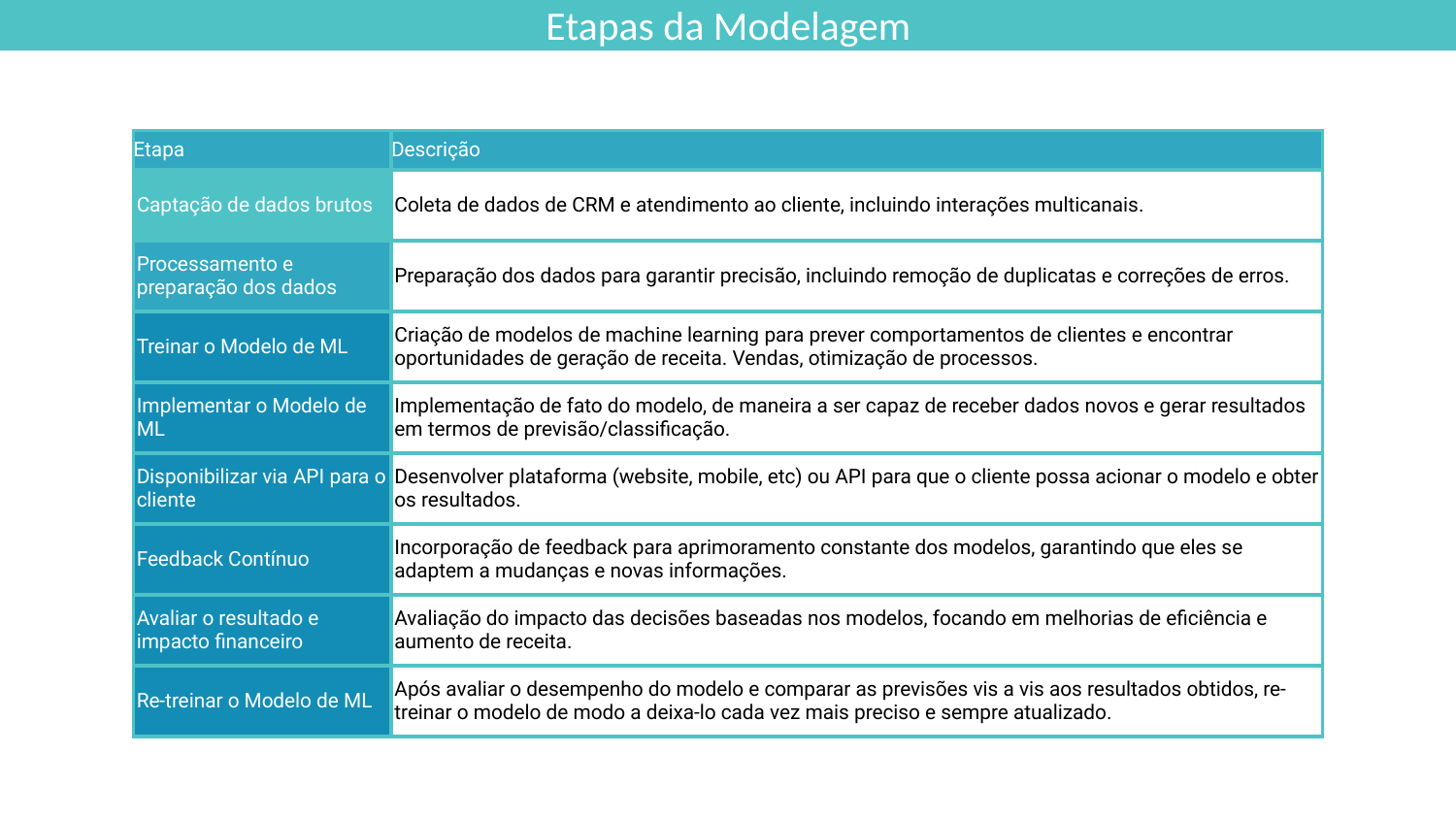

Etapas da Modelagem
| Etapa | Descrição |
| --- | --- |
| Captação de dados brutos | Coleta de dados de CRM e atendimento ao cliente, incluindo interações multicanais. |
| Processamento e preparação dos dados | Preparação dos dados para garantir precisão, incluindo remoção de duplicatas e correções de erros. |
| Treinar o Modelo de ML | Criação de modelos de machine learning para prever comportamentos de clientes e encontrar oportunidades de geração de receita. Vendas, otimização de processos. |
| Implementar o Modelo de ML | Implementação de fato do modelo, de maneira a ser capaz de receber dados novos e gerar resultados em termos de previsão/classificação. |
| Disponibilizar via API para o cliente | Desenvolver plataforma (website, mobile, etc) ou API para que o cliente possa acionar o modelo e obter os resultados. |
| Feedback Contínuo | Incorporação de feedback para aprimoramento constante dos modelos, garantindo que eles se adaptem a mudanças e novas informações. |
| Avaliar o resultado e impacto financeiro | Avaliação do impacto das decisões baseadas nos modelos, focando em melhorias de eficiência e aumento de receita. |
| Re-treinar o Modelo de ML | Após avaliar o desempenho do modelo e comparar as previsões vis a vis aos resultados obtidos, re-treinar o modelo de modo a deixa-lo cada vez mais preciso e sempre atualizado. |